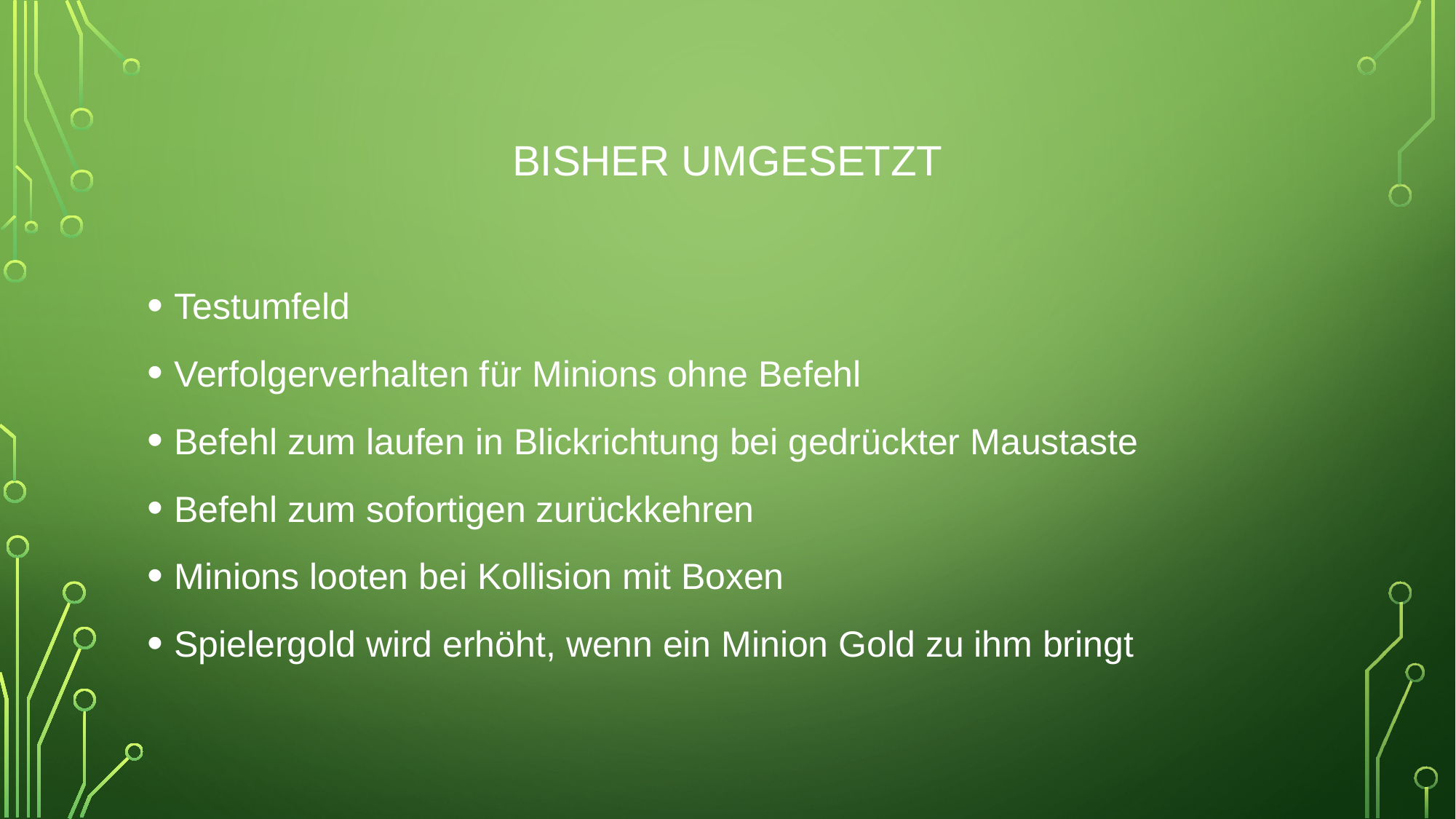

# Bisher umgesetzt
Testumfeld
Verfolgerverhalten für Minions ohne Befehl
Befehl zum laufen in Blickrichtung bei gedrückter Maustaste
Befehl zum sofortigen zurückkehren
Minions looten bei Kollision mit Boxen
Spielergold wird erhöht, wenn ein Minion Gold zu ihm bringt